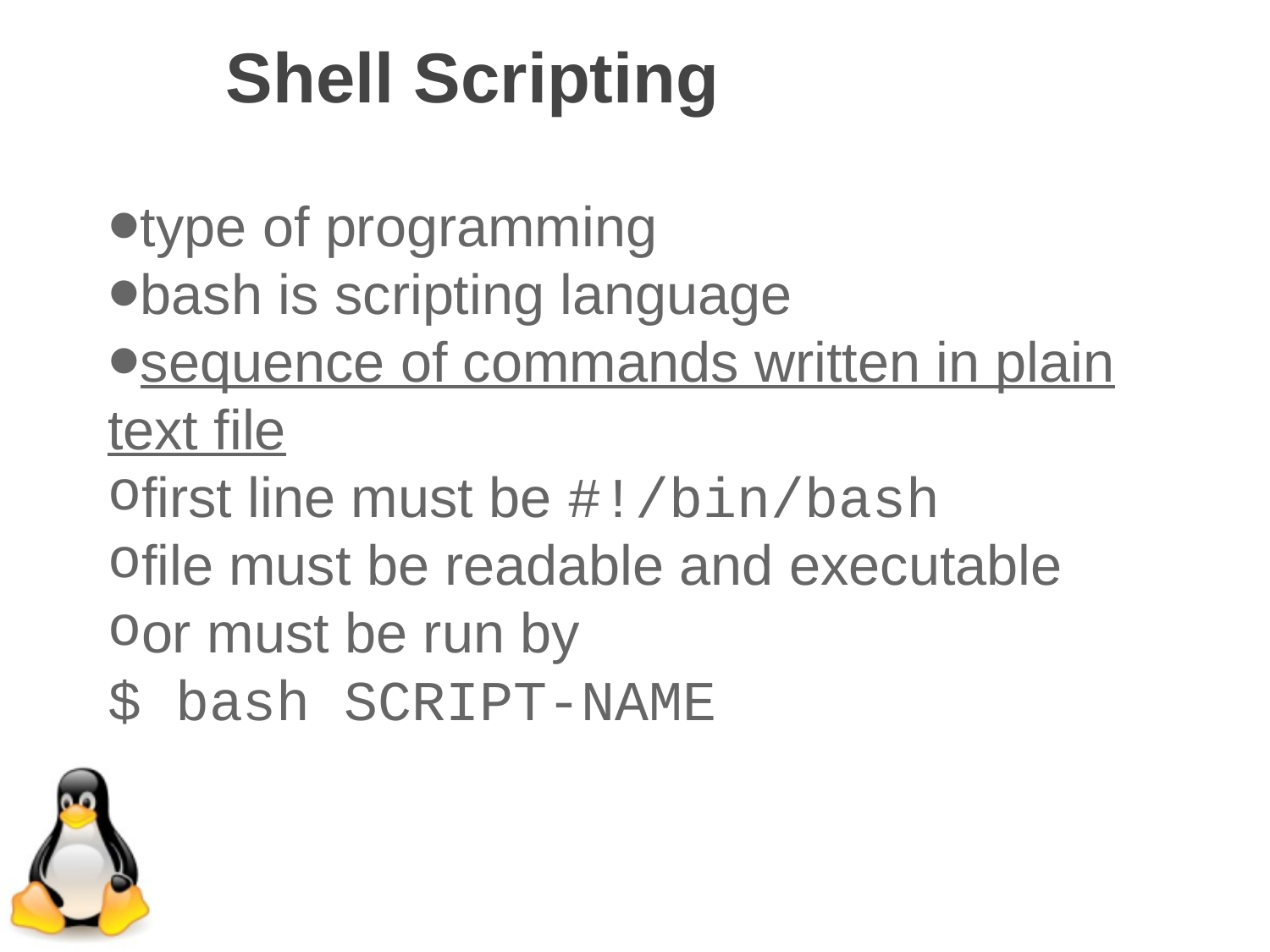

Shell Scripting
type of programming
bash is scripting language
sequence of commands written in plain text file
first line must be #!/bin/bash
file must be readable and executable
or must be run by
$ bash SCRIPT-NAME